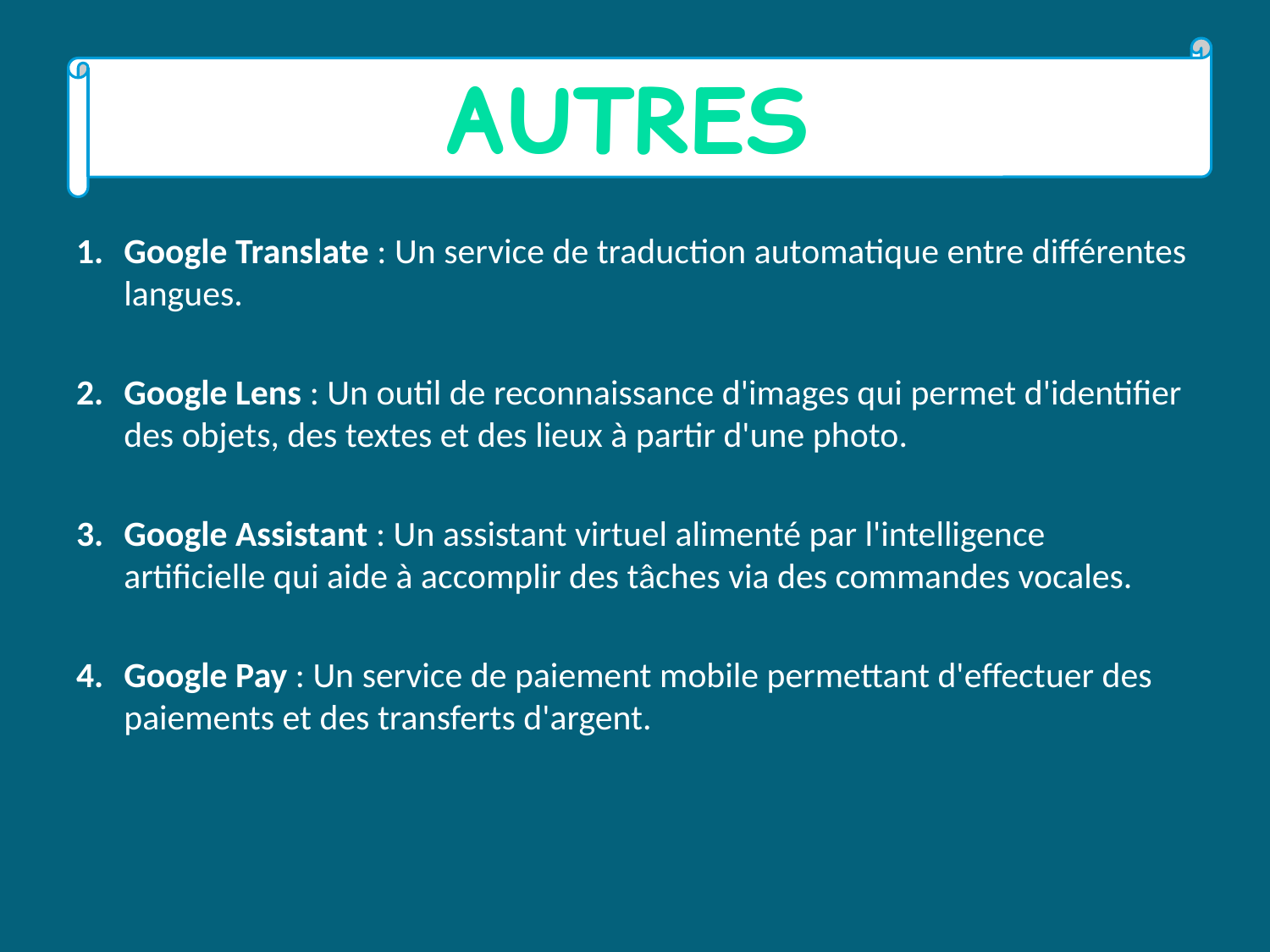

#
Autres
Google Translate : Un service de traduction automatique entre différentes langues.

Google Lens : Un outil de reconnaissance d'images qui permet d'identifier des objets, des textes et des lieux à partir d'une photo.

Google Assistant : Un assistant virtuel alimenté par l'intelligence artificielle qui aide à accomplir des tâches via des commandes vocales.

Google Pay : Un service de paiement mobile permettant d'effectuer des paiements et des transferts d'argent.